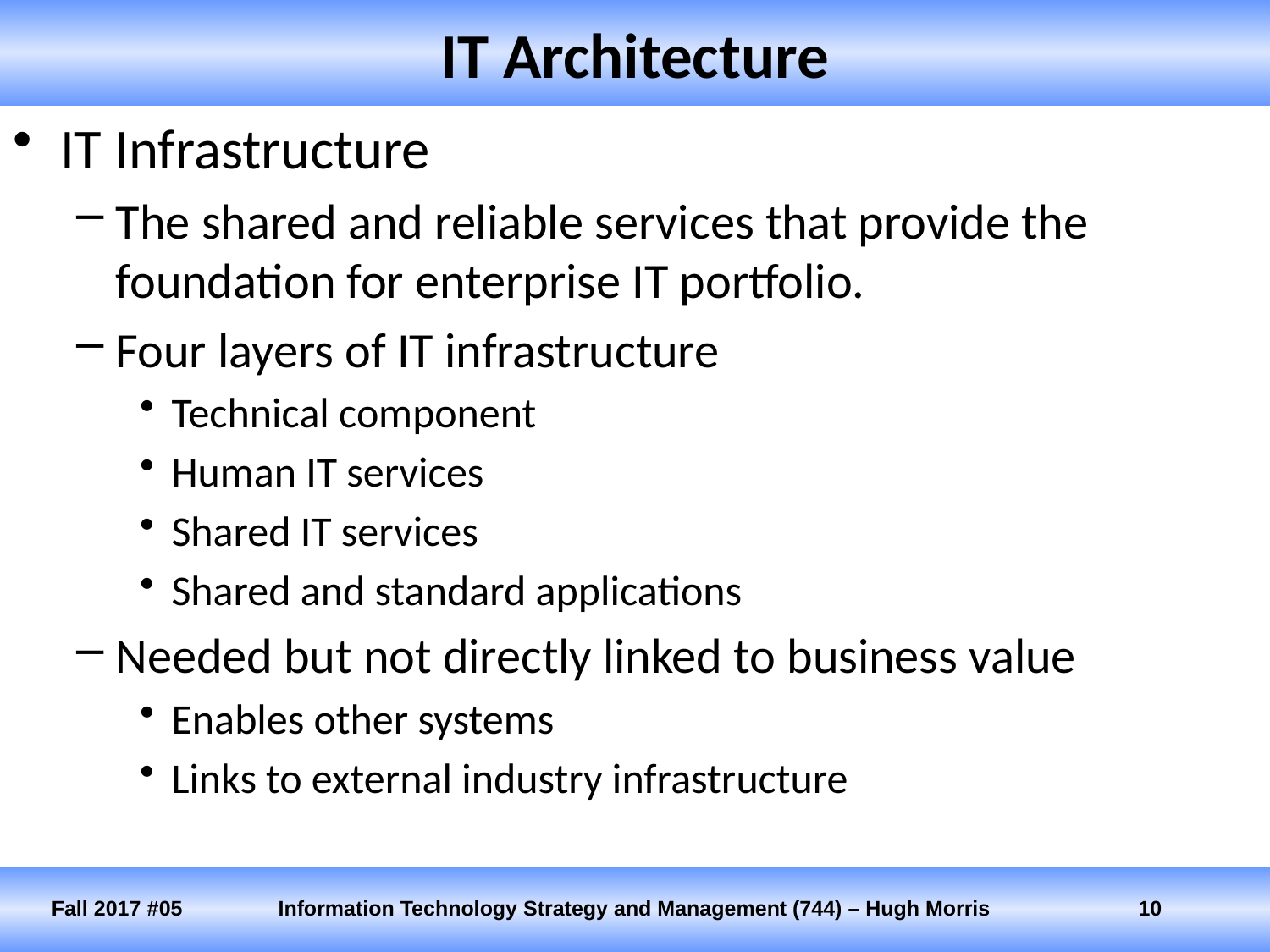

# IT Architecture
IT Infrastructure
The shared and reliable services that provide the foundation for enterprise IT portfolio.
Four layers of IT infrastructure
Technical component
Human IT services
Shared IT services
Shared and standard applications
Needed but not directly linked to business value
Enables other systems
Links to external industry infrastructure
Fall 2017 #05
Information Technology Strategy and Management (744) – Hugh Morris
10